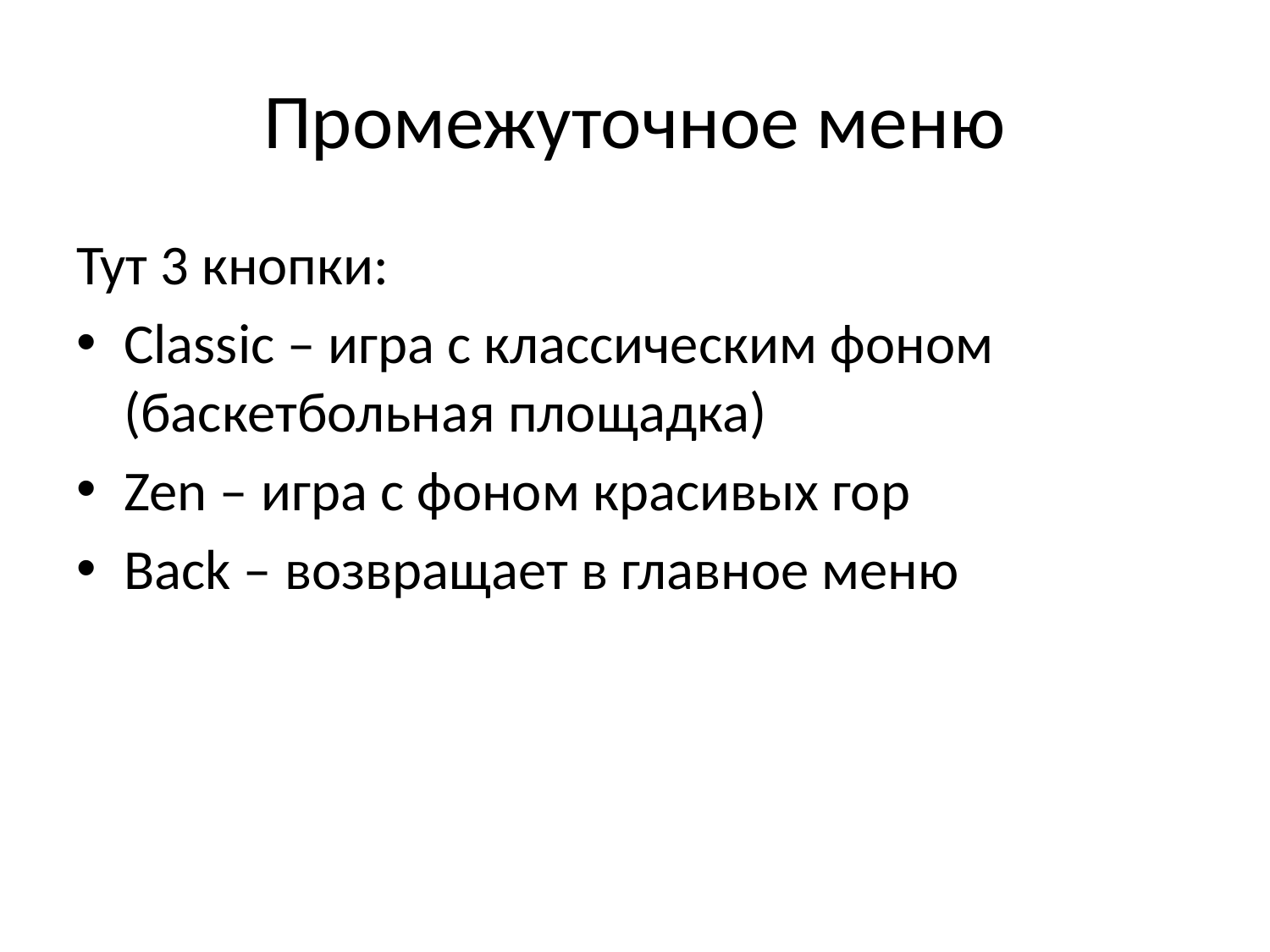

# Промежуточное меню
Тут 3 кнопки:
Classic – игра с классическим фоном (баскетбольная площадка)
Zen – игра с фоном красивых гор
Back – возвращает в главное меню